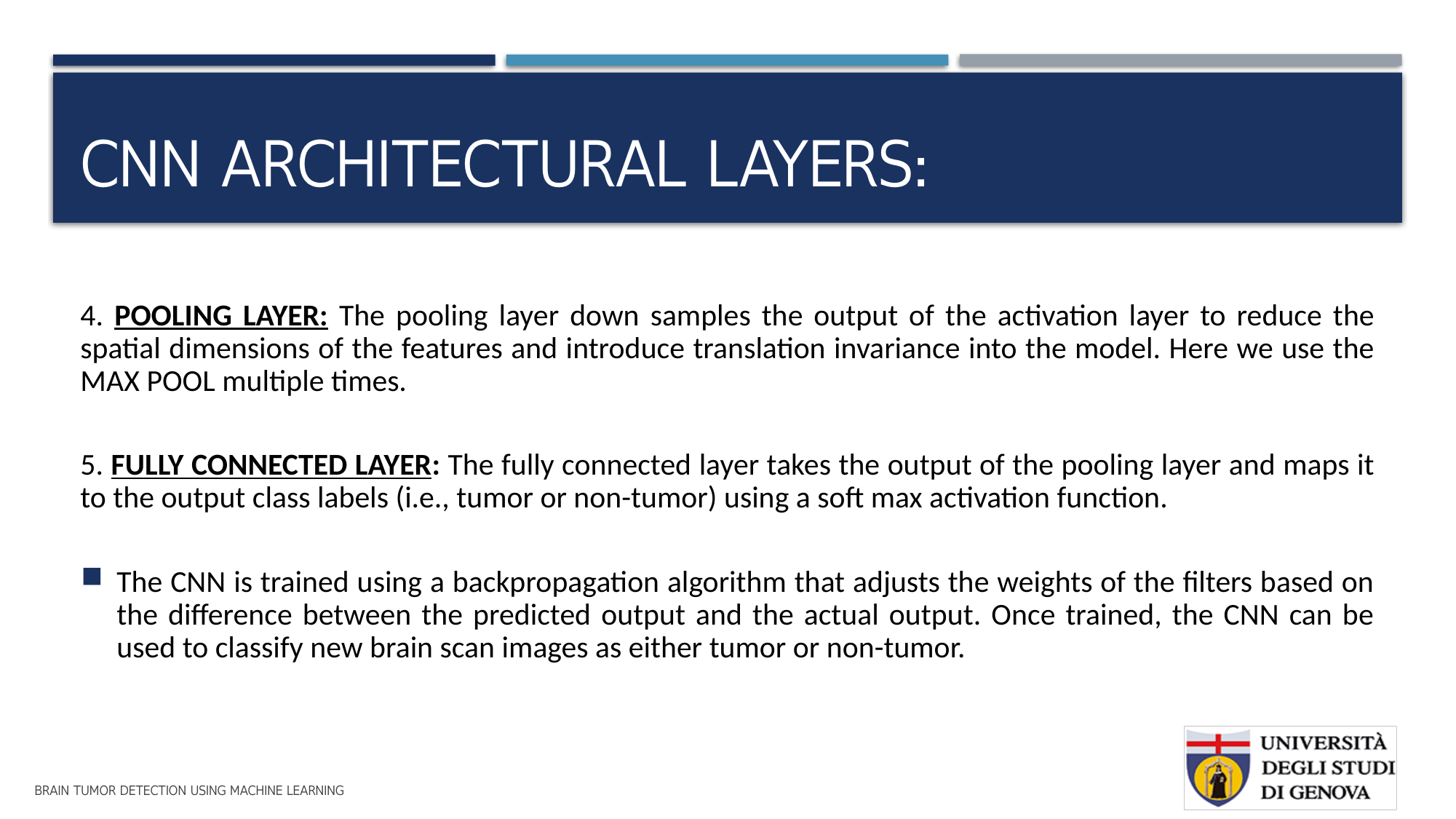

# CNN architectural layers:
4. POOLING LAYER: The pooling layer down samples the output of the activation layer to reduce the spatial dimensions of the features and introduce translation invariance into the model. Here we use the MAX POOL multiple times.

5. FULLY CONNECTED LAYER: The fully connected layer takes the output of the pooling layer and maps it to the output class labels (i.e., tumor or non-tumor) using a soft max activation function.

The CNN is trained using a backpropagation algorithm that adjusts the weights of the filters based on the difference between the predicted output and the actual output. Once trained, the CNN can be used to classify new brain scan images as either tumor or non-tumor.

BRAIN TUMOR DETECTION USING MACHINE LEARNING